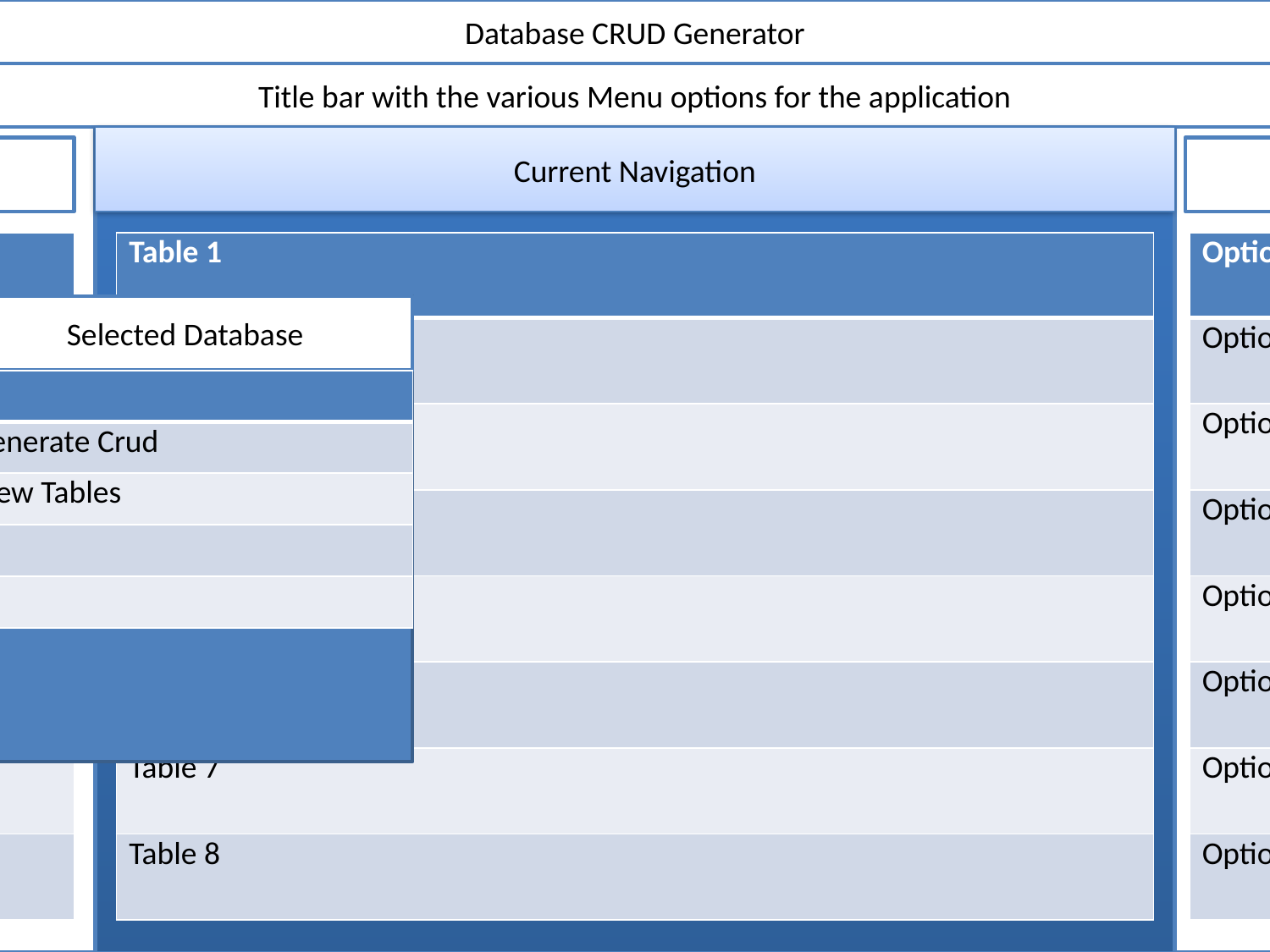

Database CRUD Generator
Title bar with the various Menu options for the application

Current Navigation

Databases
Options
| Database 1 |
| --- |
| Database 2 |
| Database 3 |
| Database 4 |
| Database 5 |
| Database 6 |
| Database 7 |
| Database 8 |
| Table 1 |
| --- |
| Table 2 |
| Table 3 |
| Table 4 |
| Table 5 |
| Table 6 |
| Table 7 |
| Table 8 |
| Option 1 |
| --- |
| Option 2 |
| Option 3 |
| Option 4 |
| Option 5 |
| Option 6 |
| Option 7 |
| Option 8 |

Selected Database
|  |
| --- |
| Generate Crud |
| View Tables |
|  |
|  |